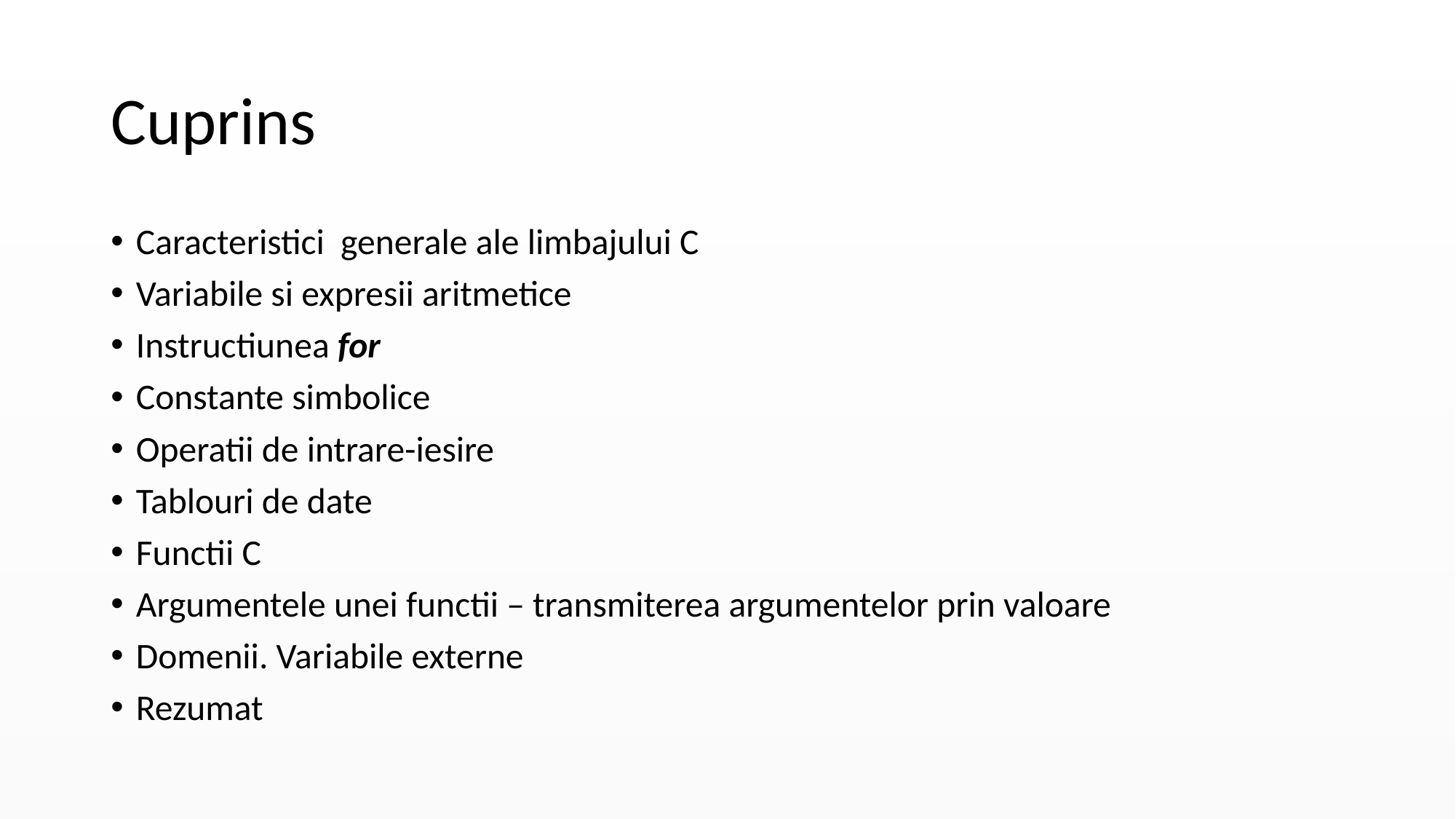

# Cuprins
Caracteristici  generale ale limbajului C
Variabile si expresii aritmetice
Instructiunea for
Constante simbolice
Operatii de intrare-iesire
Tablouri de date
Functii C
Argumentele unei functii – transmiterea argumentelor prin valoare
Domenii. Variabile externe
Rezumat